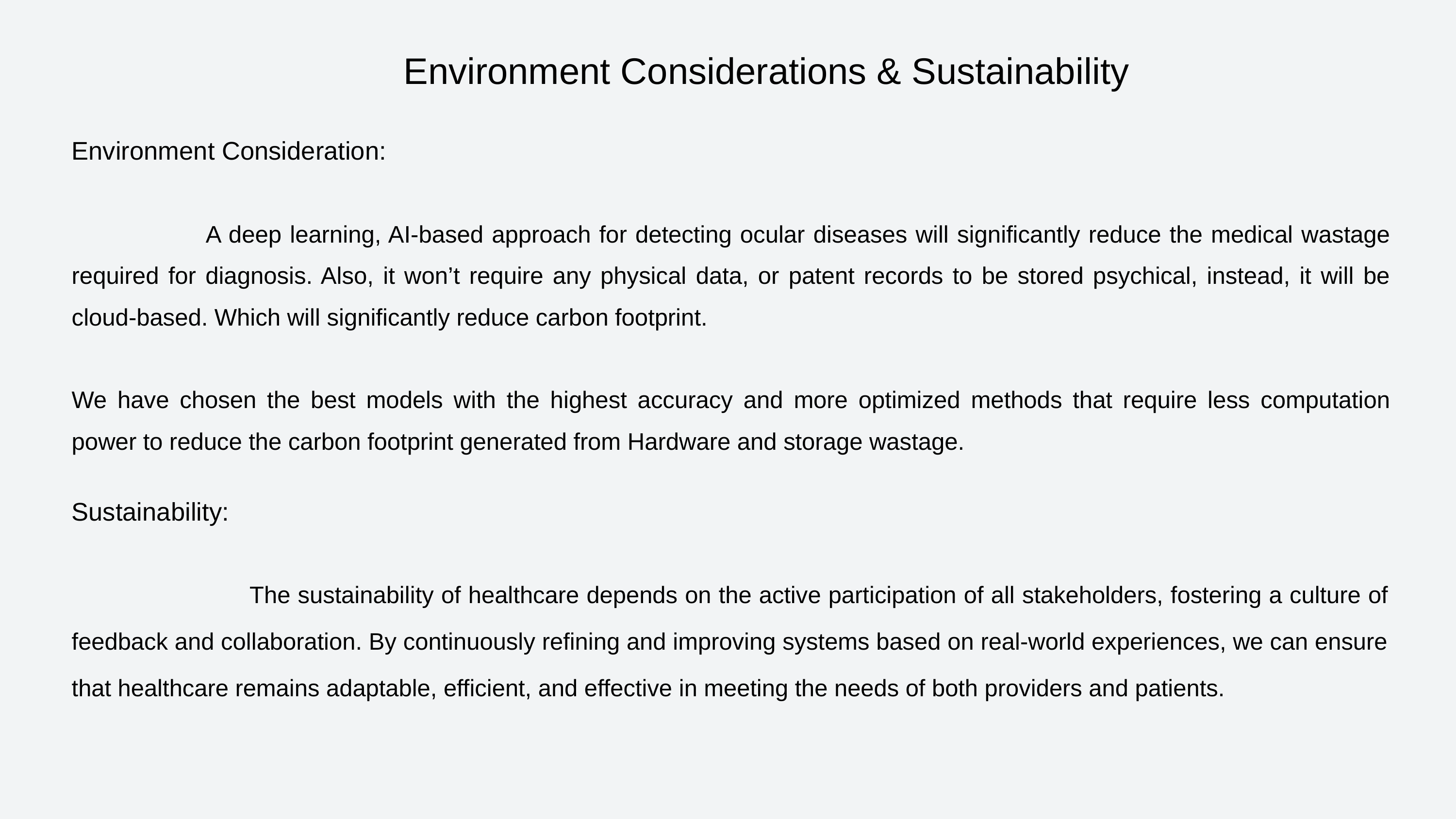

Environment Considerations & Sustainability
Environment Consideration:

                A deep learning, AI-based approach for detecting ocular diseases will significantly reduce the medical wastage required for diagnosis. Also, it won’t require any physical data, or patent records to be stored psychical, instead, it will be cloud-based. Which will significantly reduce carbon footprint.

We have chosen the best models with the highest accuracy and more optimized methods that require less computation power to reduce the carbon footprint generated from Hardware and storage wastage.

Sustainability:

                        The sustainability of healthcare depends on the active participation of all stakeholders, fostering a culture of feedback and collaboration. By continuously refining and improving systems based on real-world experiences, we can ensure that healthcare remains adaptable, efficient, and effective in meeting the needs of both providers and patients.